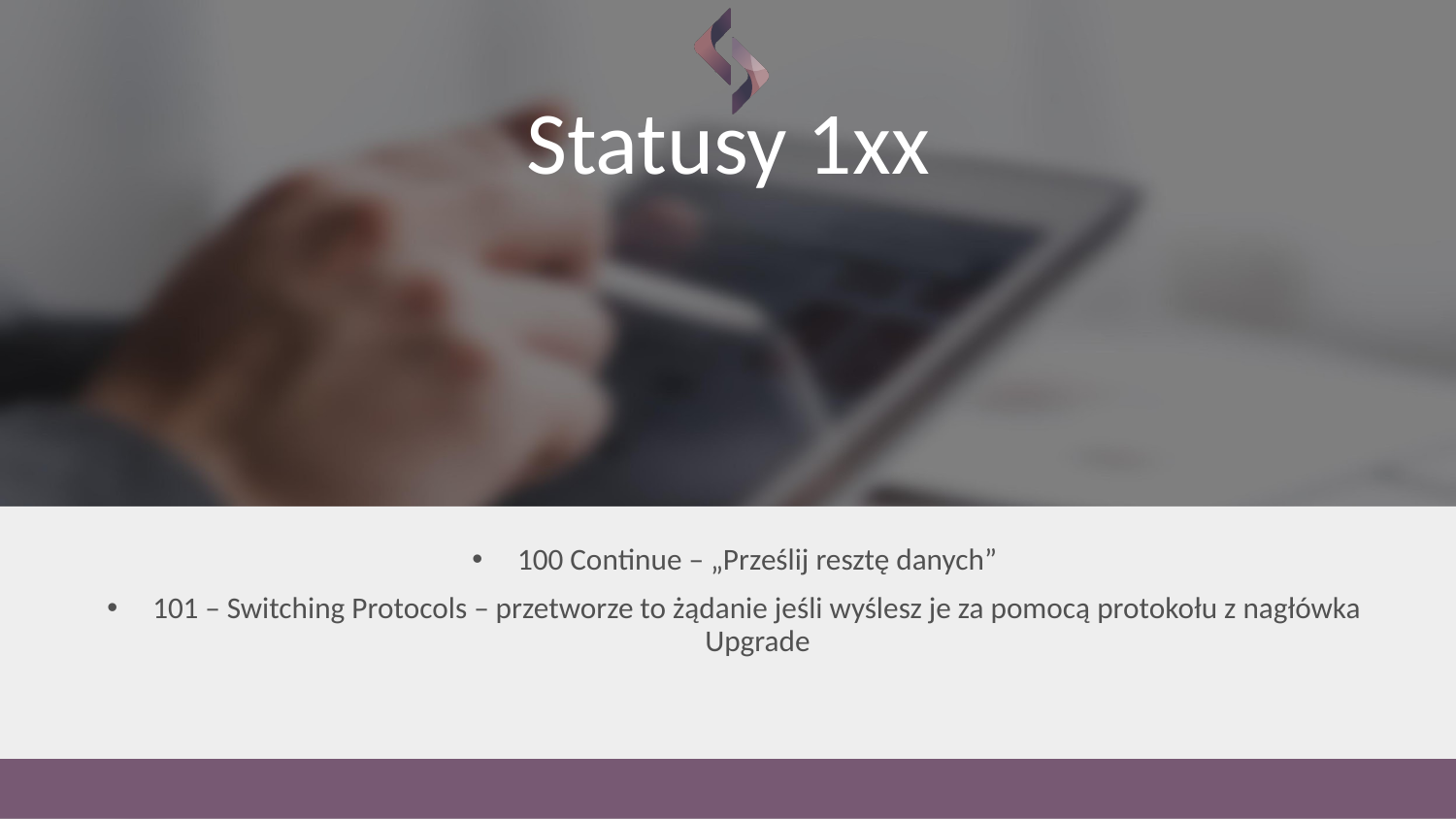

# Statusy 1xx
100 Continue – „Prześlij resztę danych”
101 – Switching Protocols – przetworze to żądanie jeśli wyślesz je za pomocą protokołu z nagłówka Upgrade